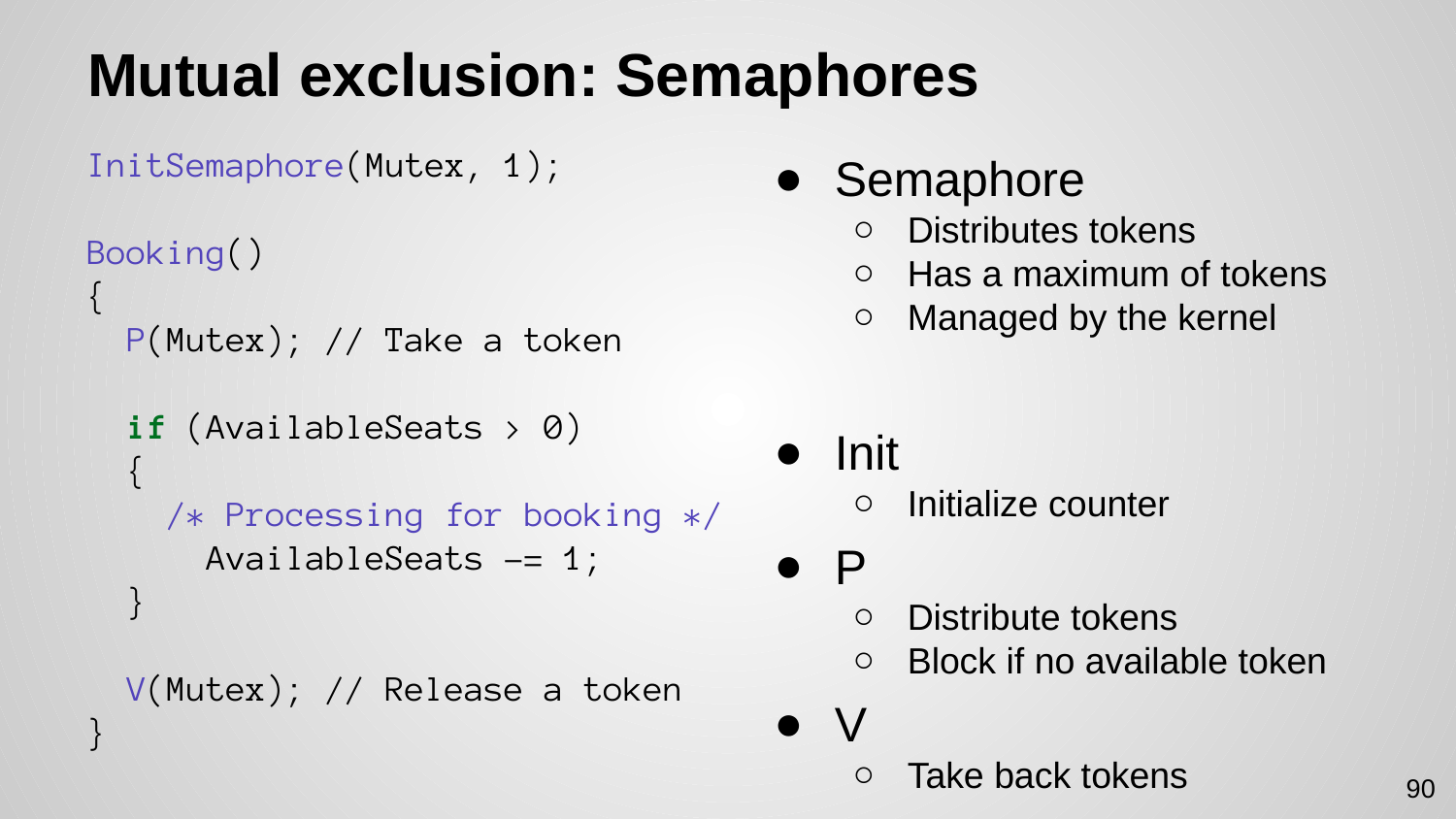

# Mutual exclusion: Semaphores
InitSemaphore(Mutex, 1);

Booking()
{
  P(Mutex); // Take a token

  if (AvailableSeats > 0)
  {
    /* Processing for booking */
      AvailableSeats -= 1;
  }

  V(Mutex); // Release a token
}
Semaphore
Distributes tokens
Has a maximum of tokens
Managed by the kernel

Init
Initialize counter
P
Distribute tokens
Block if no available token
V
Take back tokens
90